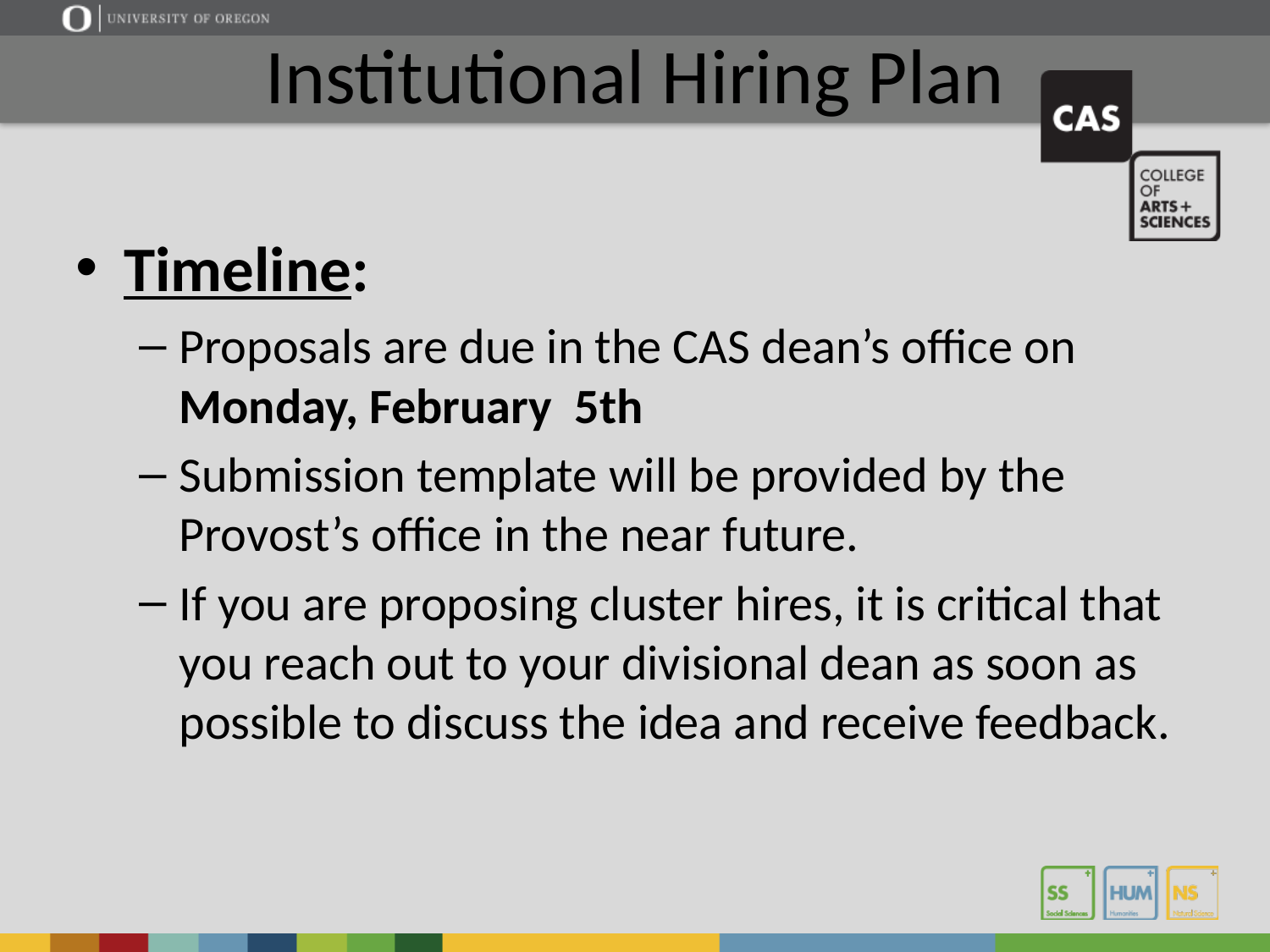

# Institutional Hiring Plan
Timeline:
Proposals are due in the CAS dean’s office on Monday, February  5th
Submission template will be provided by the Provost’s office in the near future.
If you are proposing cluster hires, it is critical that you reach out to your divisional dean as soon as possible to discuss the idea and receive feedback.